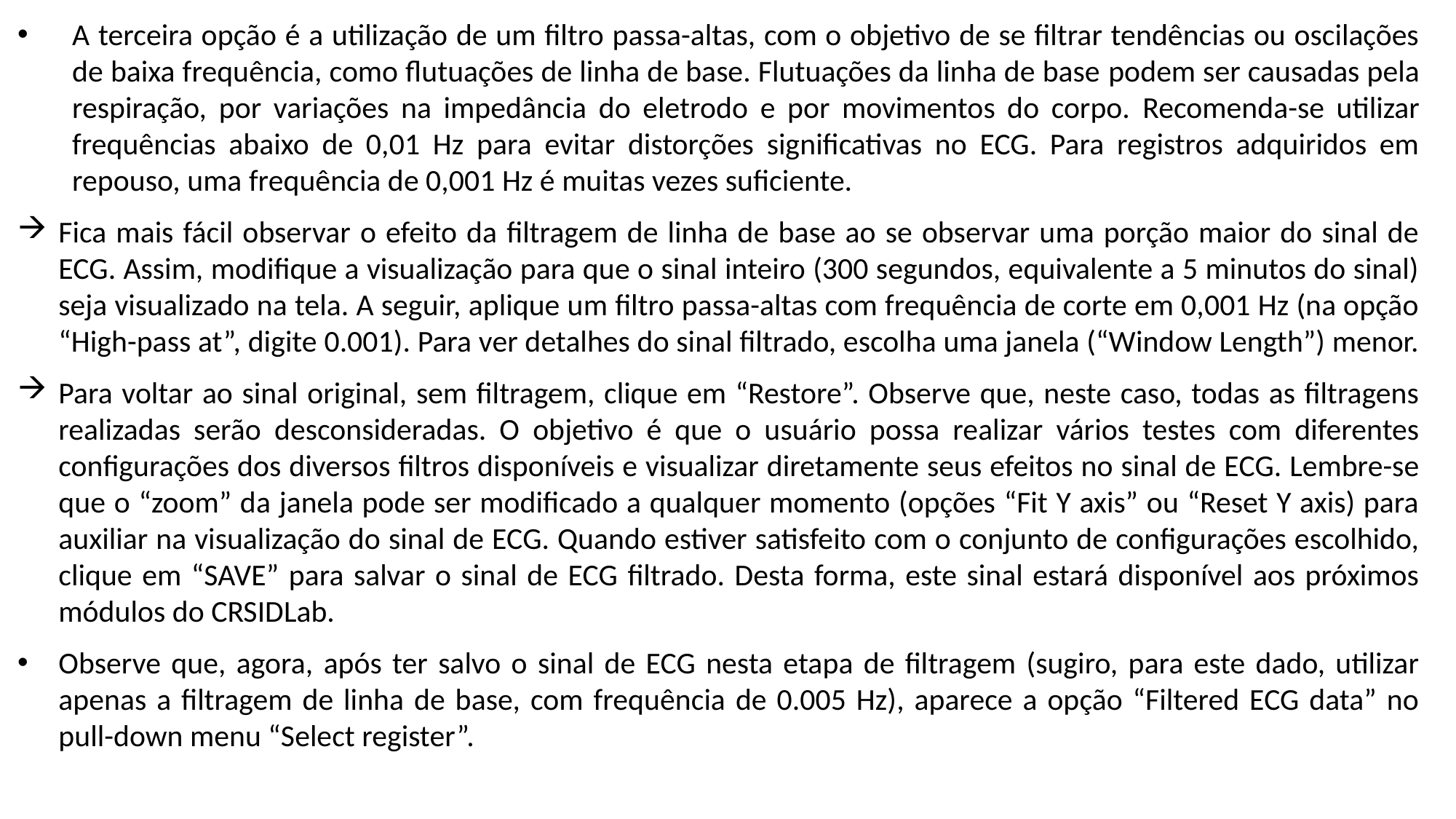

A terceira opção é a utilização de um filtro passa-altas, com o objetivo de se filtrar tendências ou oscilações de baixa frequência, como flutuações de linha de base. Flutuações da linha de base podem ser causadas pela respiração, por variações na impedância do eletrodo e por movimentos do corpo. Recomenda-se utilizar frequências abaixo de 0,01 Hz para evitar distorções significativas no ECG. Para registros adquiridos em repouso, uma frequência de 0,001 Hz é muitas vezes suficiente.
Fica mais fácil observar o efeito da filtragem de linha de base ao se observar uma porção maior do sinal de ECG. Assim, modifique a visualização para que o sinal inteiro (300 segundos, equivalente a 5 minutos do sinal) seja visualizado na tela. A seguir, aplique um filtro passa-altas com frequência de corte em 0,001 Hz (na opção “High-pass at”, digite 0.001). Para ver detalhes do sinal filtrado, escolha uma janela (“Window Length”) menor.
Para voltar ao sinal original, sem filtragem, clique em “Restore”. Observe que, neste caso, todas as filtragens realizadas serão desconsideradas. O objetivo é que o usuário possa realizar vários testes com diferentes configurações dos diversos filtros disponíveis e visualizar diretamente seus efeitos no sinal de ECG. Lembre-se que o “zoom” da janela pode ser modificado a qualquer momento (opções “Fit Y axis” ou “Reset Y axis) para auxiliar na visualização do sinal de ECG. Quando estiver satisfeito com o conjunto de configurações escolhido, clique em “SAVE” para salvar o sinal de ECG filtrado. Desta forma, este sinal estará disponível aos próximos módulos do CRSIDLab.
Observe que, agora, após ter salvo o sinal de ECG nesta etapa de filtragem (sugiro, para este dado, utilizar apenas a filtragem de linha de base, com frequência de 0.005 Hz), aparece a opção “Filtered ECG data” no pull-down menu “Select register”.